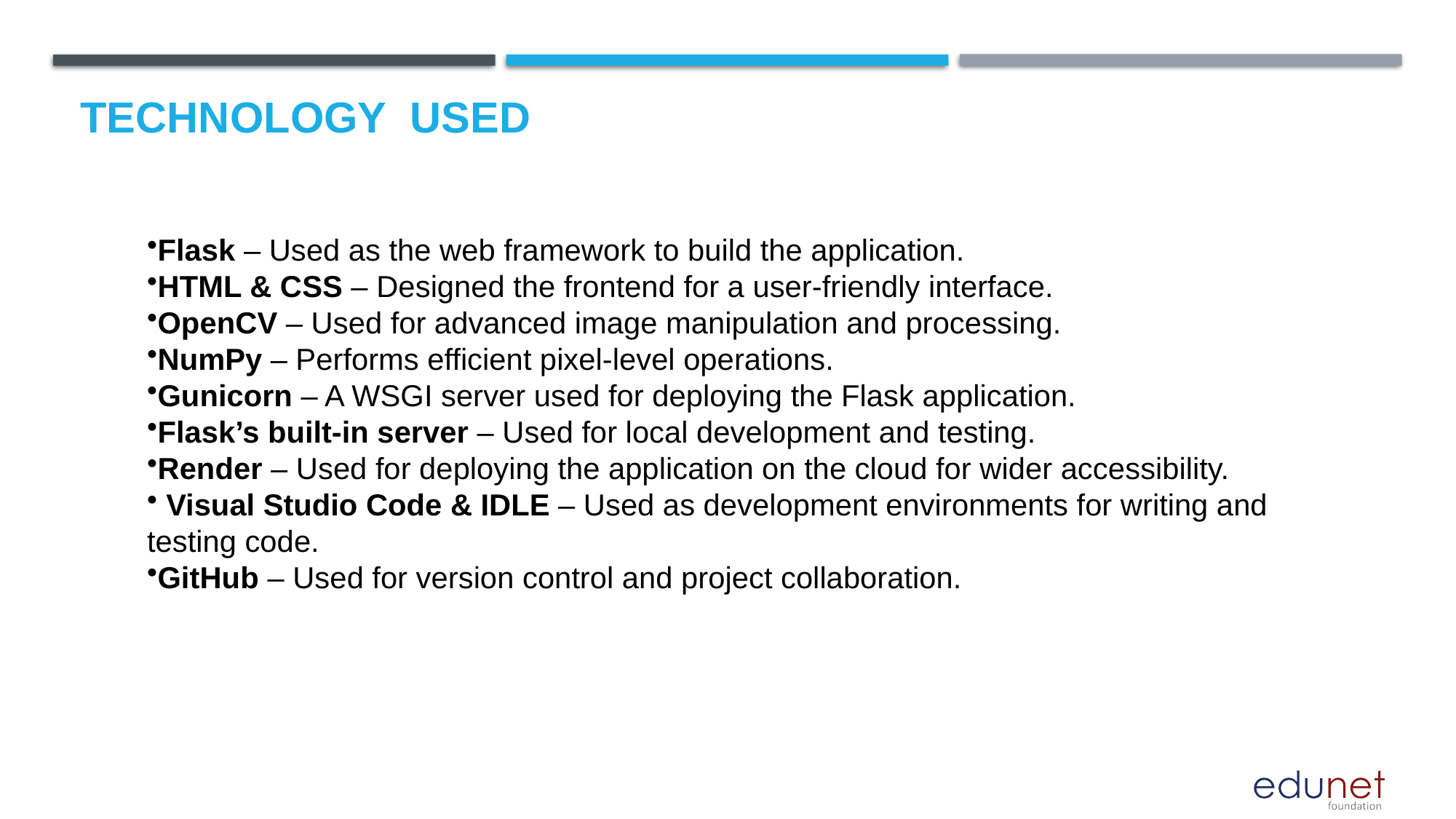

# Technology  used

Flask – Used as the web framework to build the application.
HTML & CSS – Designed the frontend for a user-friendly interface.
OpenCV – Used for advanced image manipulation and processing.
NumPy – Performs efficient pixel-level operations.
Gunicorn – A WSGI server used for deploying the Flask application.
Flask’s built-in server – Used for local development and testing.
Render – Used for deploying the application on the cloud for wider accessibility.
 Visual Studio Code & IDLE – Used as development environments for writing and testing code.
GitHub – Used for version control and project collaboration.